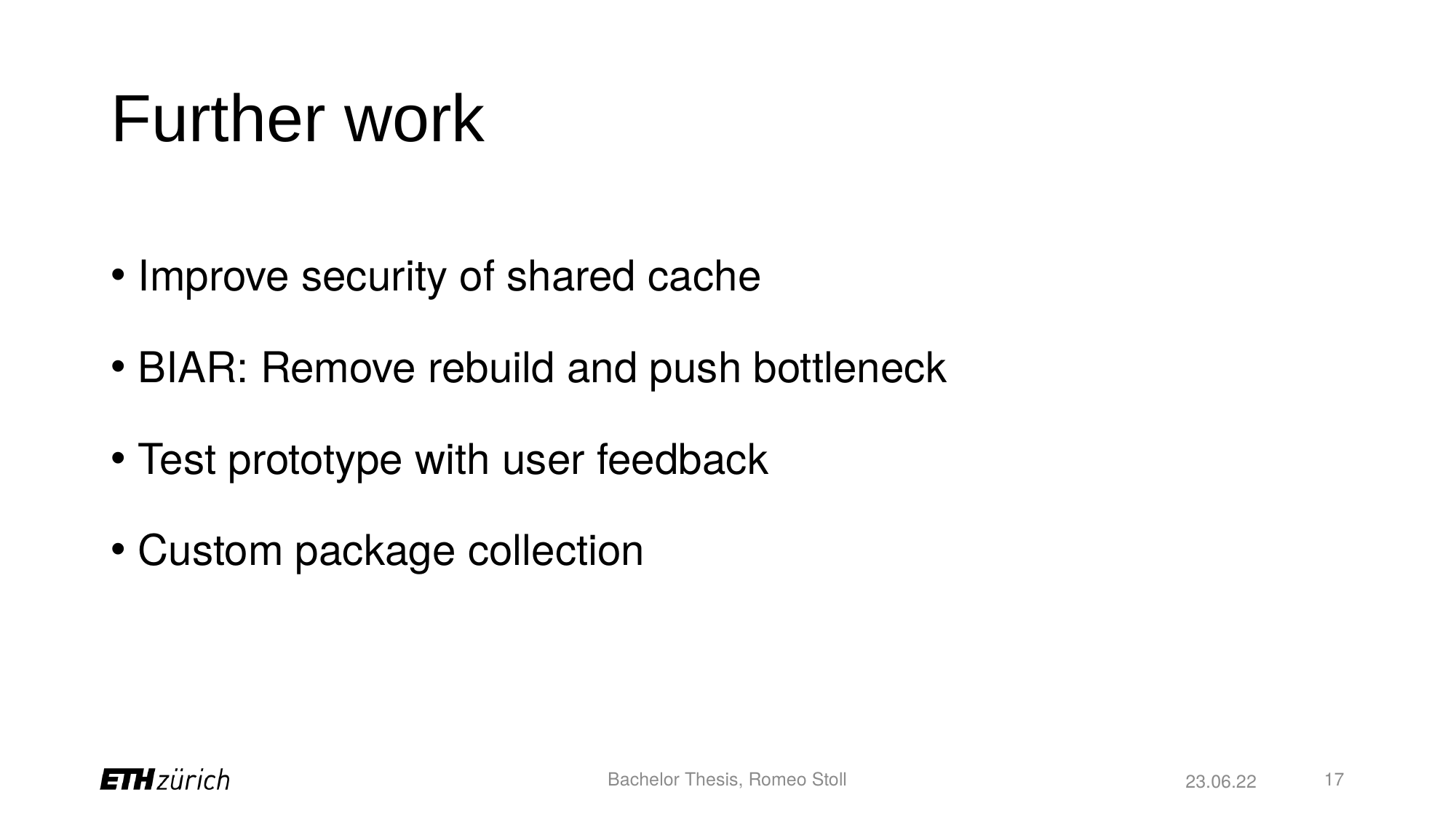

# Further work
Improve security of shared cache
BIAR: Remove rebuild and push bottleneck
Test prototype with user feedback
Custom package collection
Bachelor Thesis, Romeo Stoll
23.06.22
17